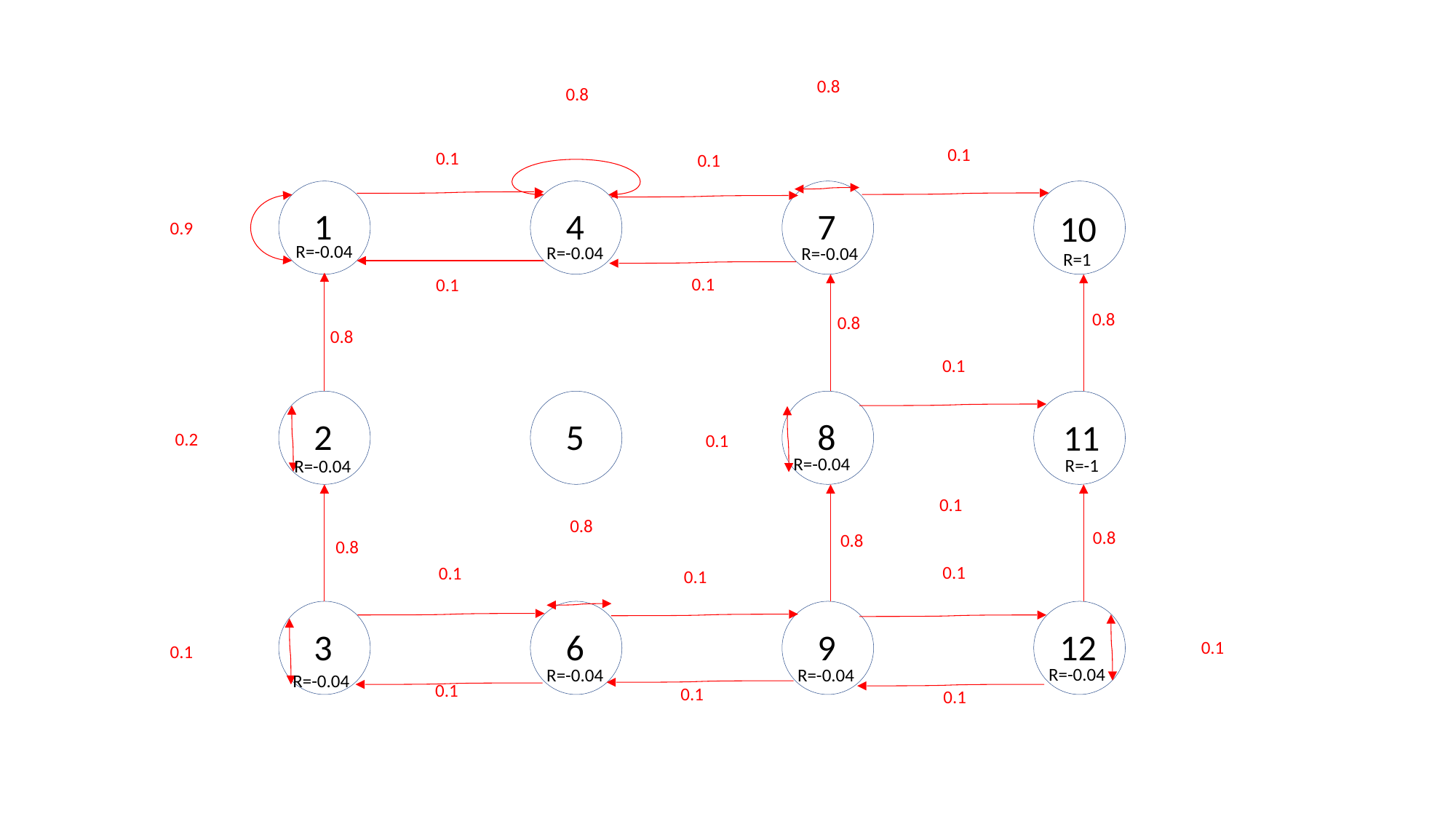

0.8
0.8
0.1
0.1
0.1

1
4
7
10
0.9
R=-0.04
R=-0.04
R=-0.04
R=1
0.1
0.1
0.8
0.8
0.8
0.1

2
5
8
11
0.2
0.1
R=-0.04
R=-1
R=-0.04
0.1
0.8
0.8
0.8
0.8
0.1
0.1
0.1

3
6
9
12
0.1
0.1
R=-0.04
R=-0.04
R=-0.04
R=-0.04
0.1
0.1
0.1